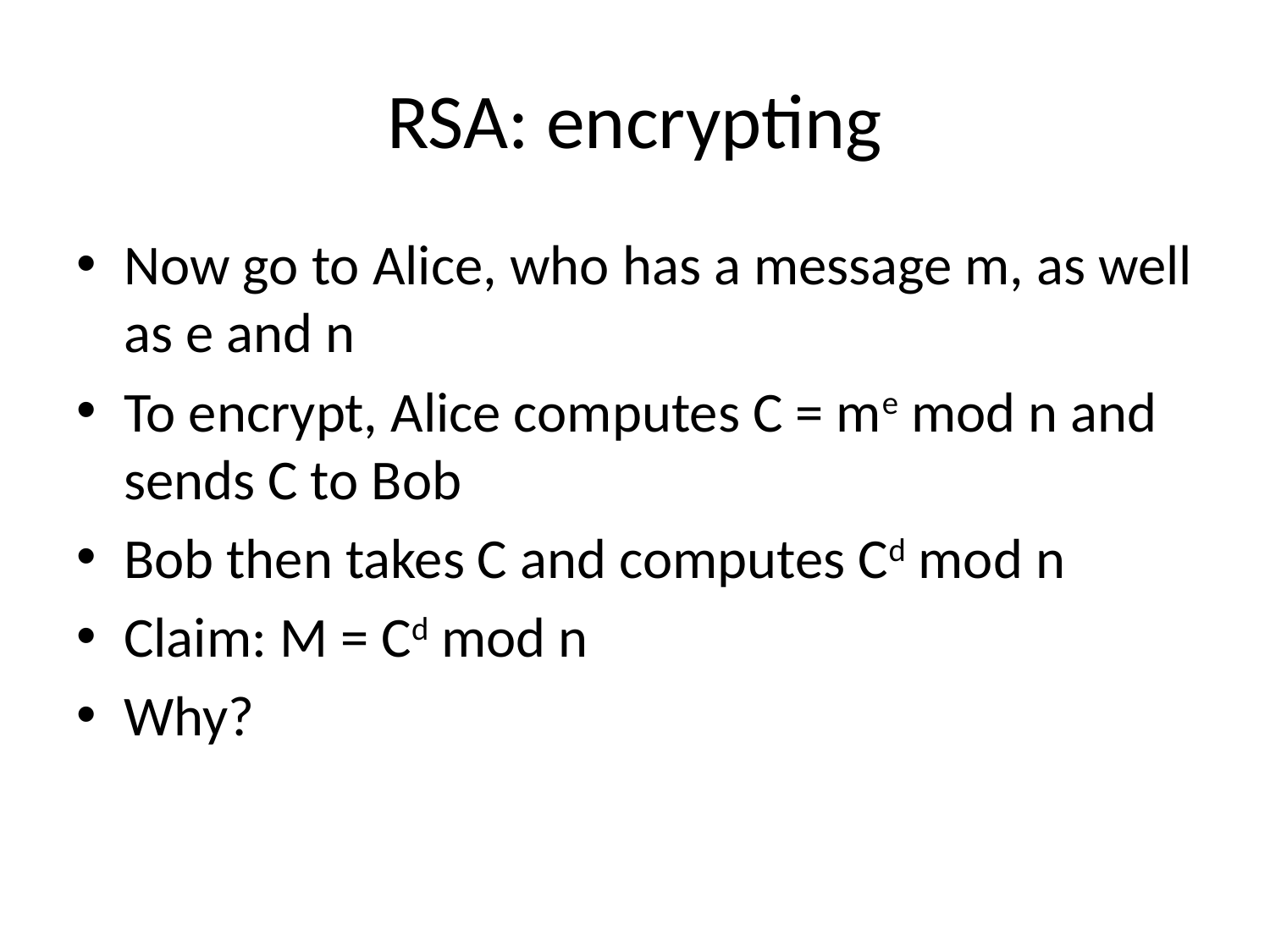

# RSA: encrypting
Now go to Alice, who has a message m, as well as e and n
To encrypt, Alice computes C = me mod n and sends C to Bob
Bob then takes C and computes Cd mod n
Claim: M = Cd mod n
Why?